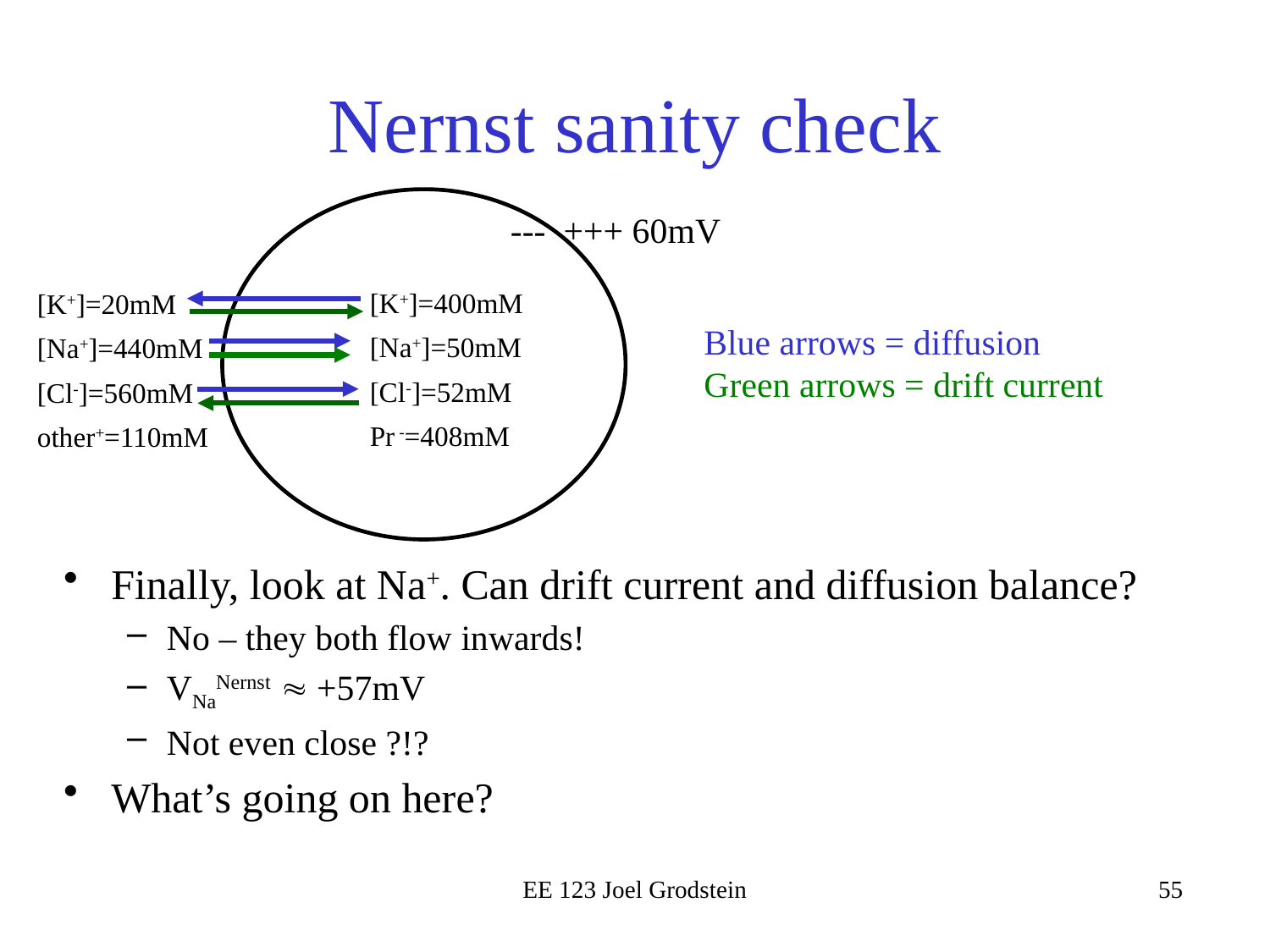

# Nernst sanity check

---  +++ 60mV
[K+]=400mM
[Na+]=50mM
[Cl-]=52mM
Pr -=408mM
[K+]=20mM
[Na+]=440mM
[Cl-]=560mM
other+=110mM
Blue arrows = diffusion
Green arrows = drift current
Finally, look at Na+. Can drift current and diffusion balance?
No – they both flow inwards!
VNaNernst ≈ +57mV
Not even close ?!?
What’s going on here?
EE 123 Joel Grodstein